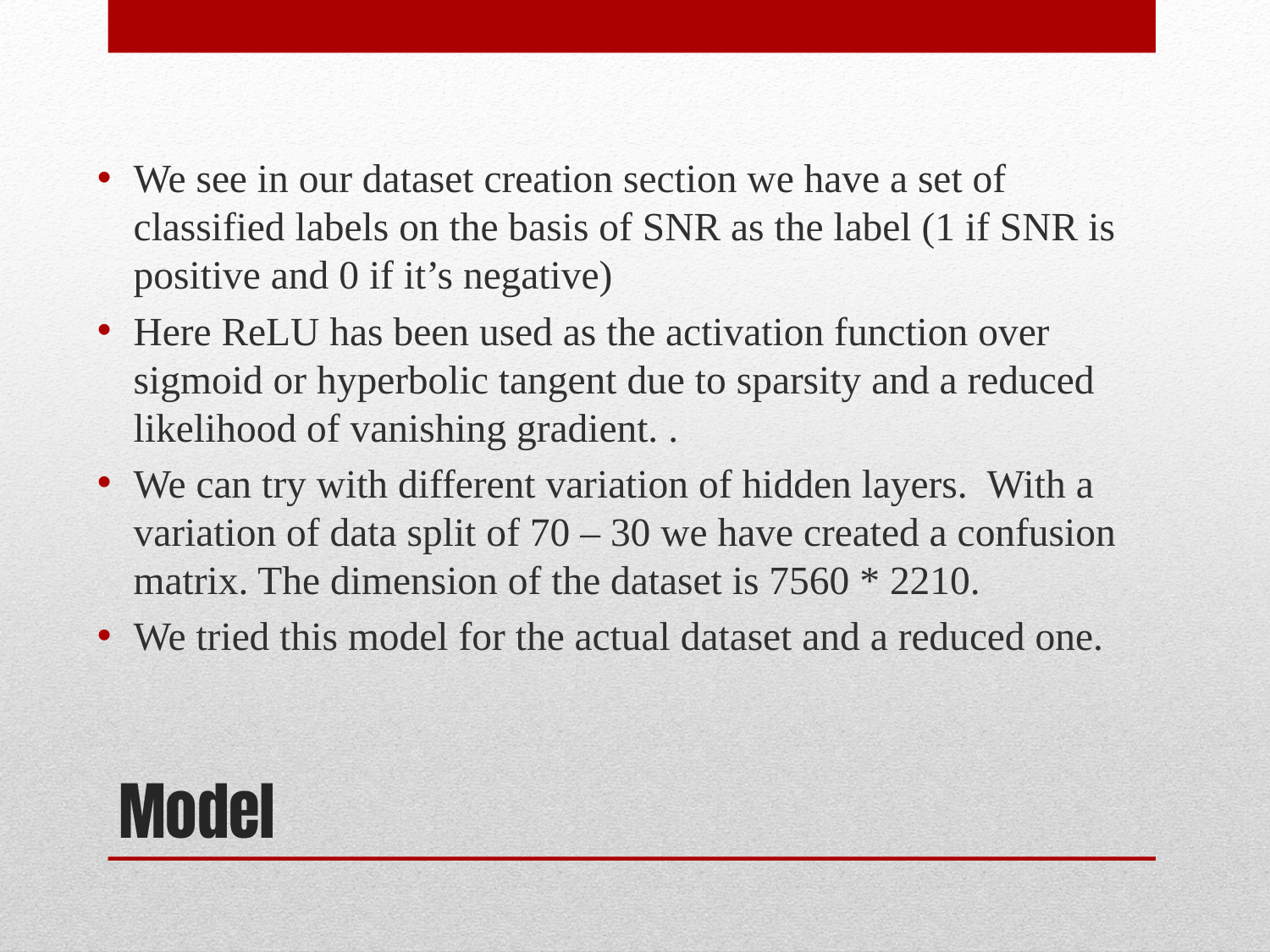

We see in our dataset creation section we have a set of classified labels on the basis of SNR as the label (1 if SNR is positive and 0 if it’s negative)
Here ReLU has been used as the activation function over sigmoid or hyperbolic tangent due to sparsity and a reduced likelihood of vanishing gradient. .
We can try with different variation of hidden layers.  With a variation of data split of 70 – 30 we have created a confusion matrix. The dimension of the dataset is 7560 * 2210.
We tried this model for the actual dataset and a reduced one.

# Model